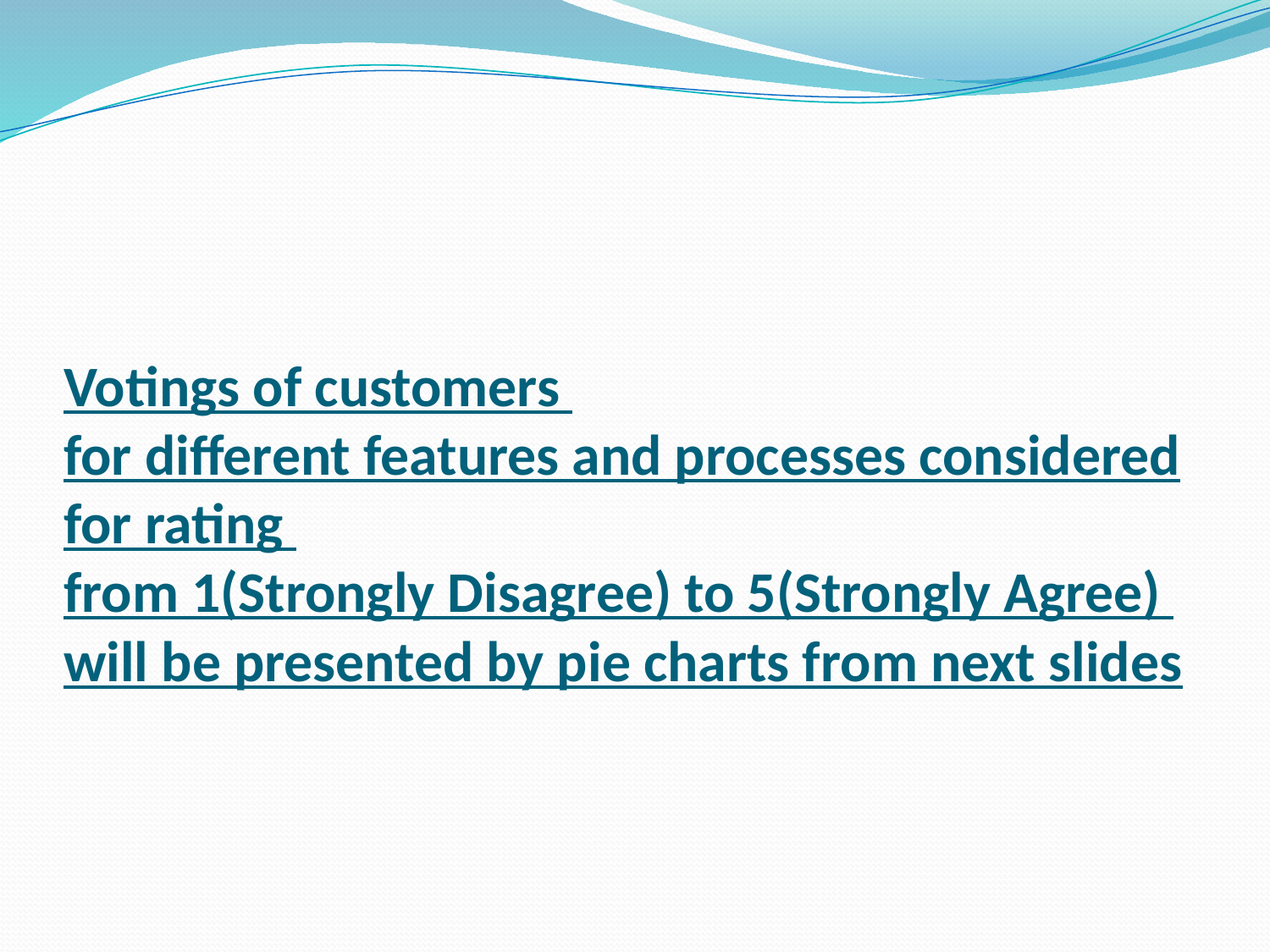

# Votings of customers for different features and processes considered for rating from 1(Strongly Disagree) to 5(Strongly Agree) will be presented by pie charts from next slides